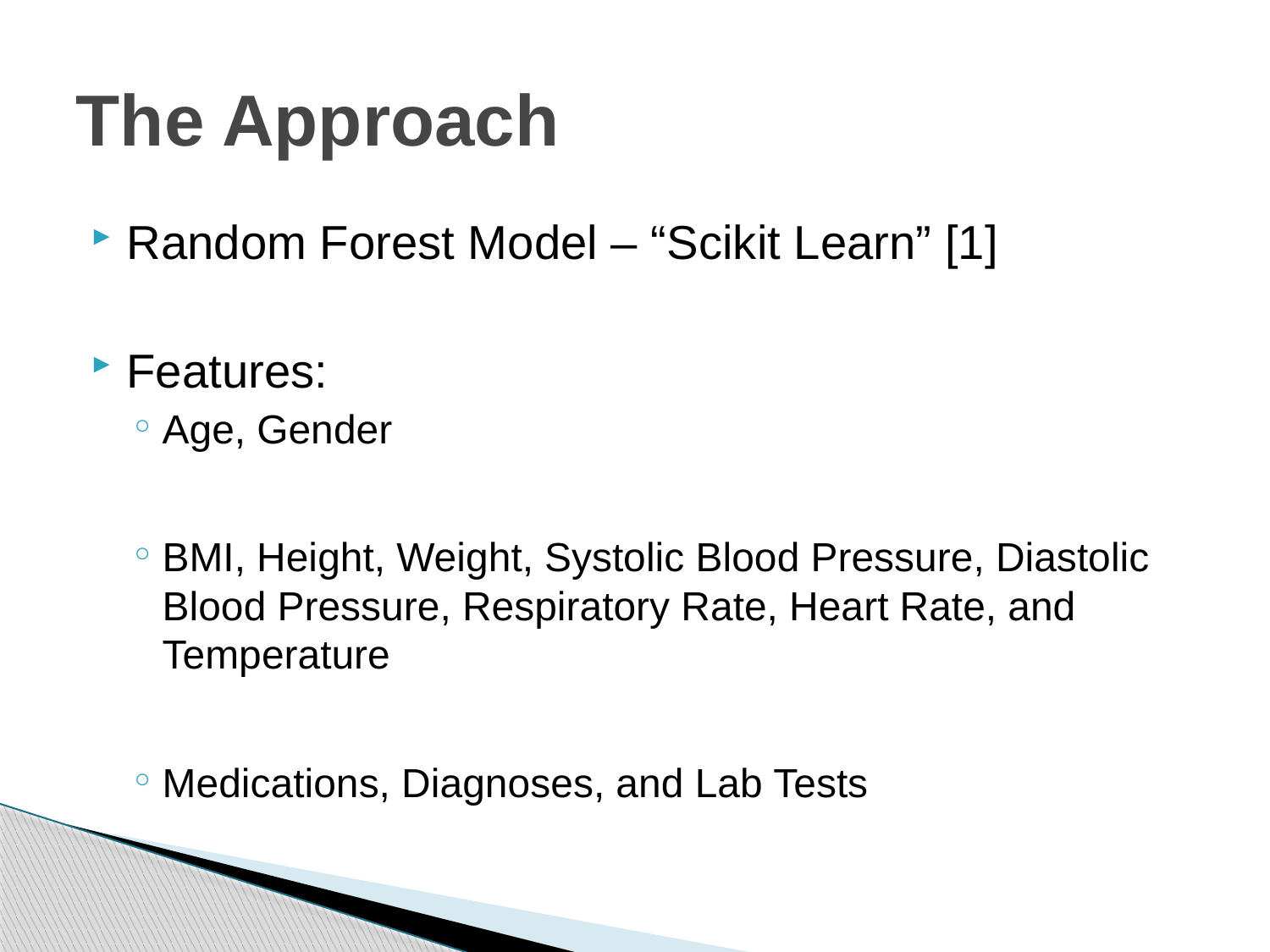

# The Approach
Random Forest Model – “Scikit Learn” [1]

Features:
Age, Gender

BMI, Height, Weight, Systolic Blood Pressure, Diastolic Blood Pressure, Respiratory Rate, Heart Rate, and Temperature

Medications, Diagnoses, and Lab Tests